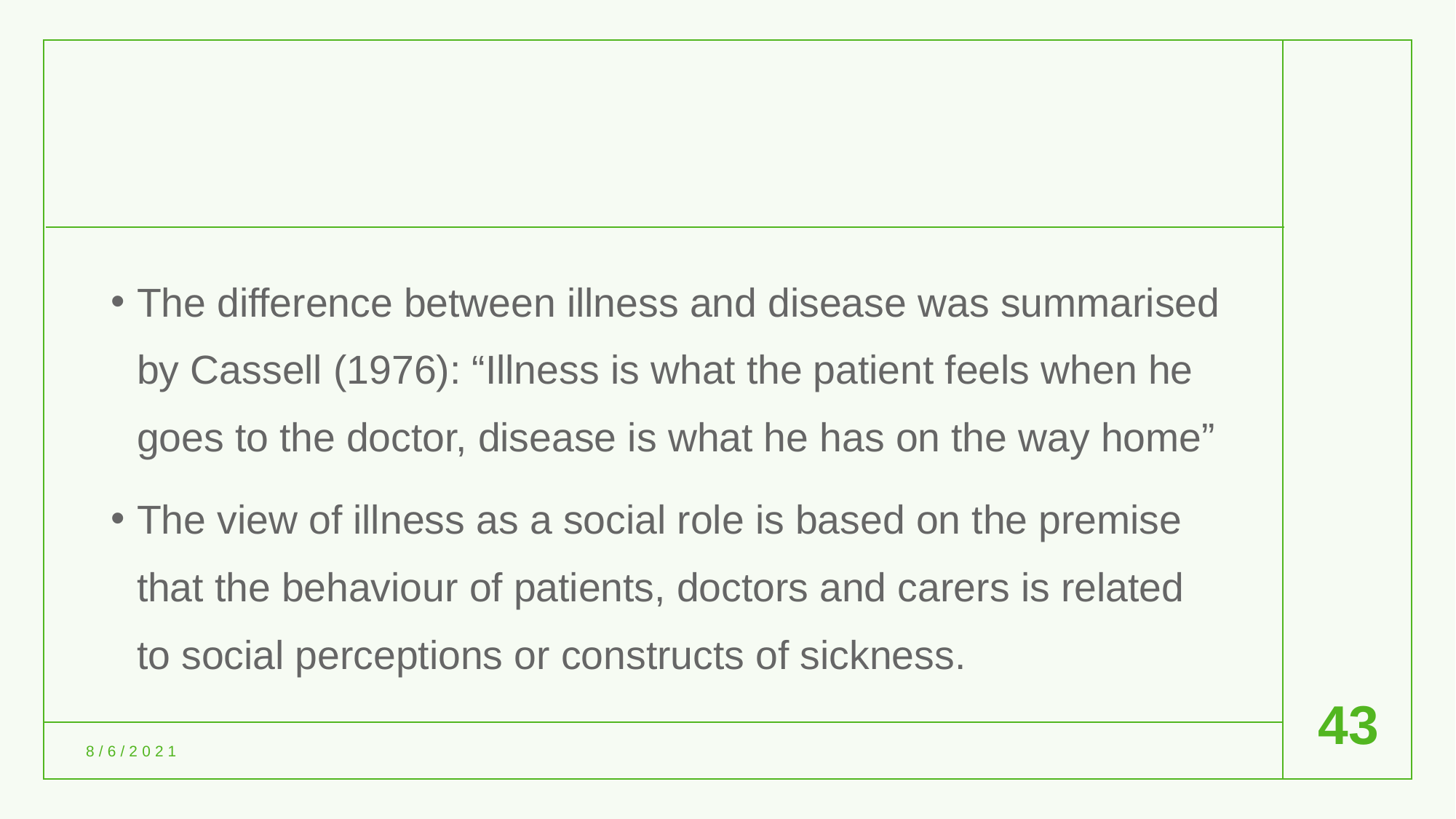

The difference between illness and disease was summarised by Cassell (1976): “Illness is what the patient feels when he goes to the doctor, disease is what he has on the way home”
The view of illness as a social role is based on the premise that the behaviour of patients, doctors and carers is related to social perceptions or constructs of sickness.

43
8/6/2021